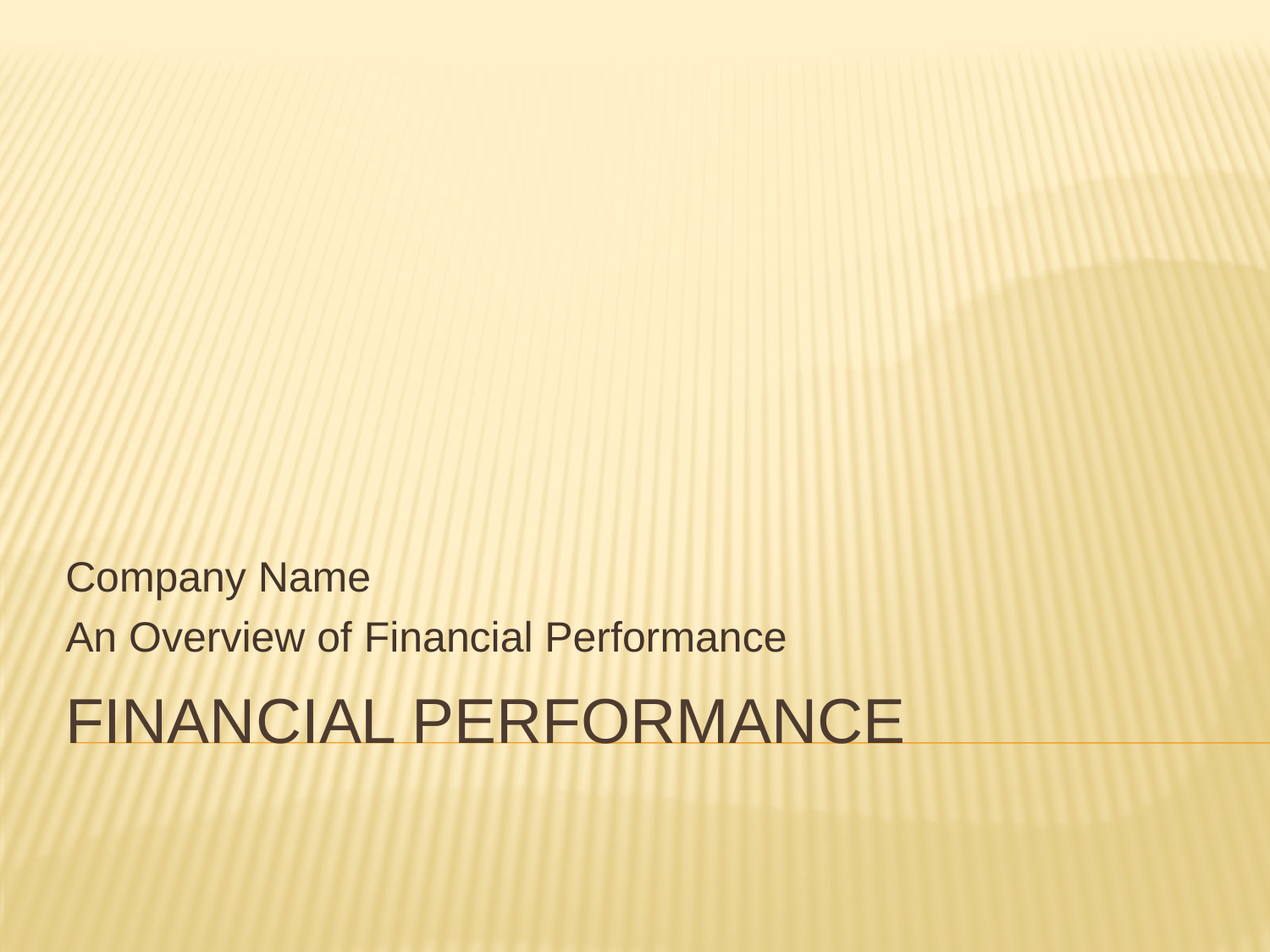

Company Name
An Overview of Financial Performance
# Financial Performance